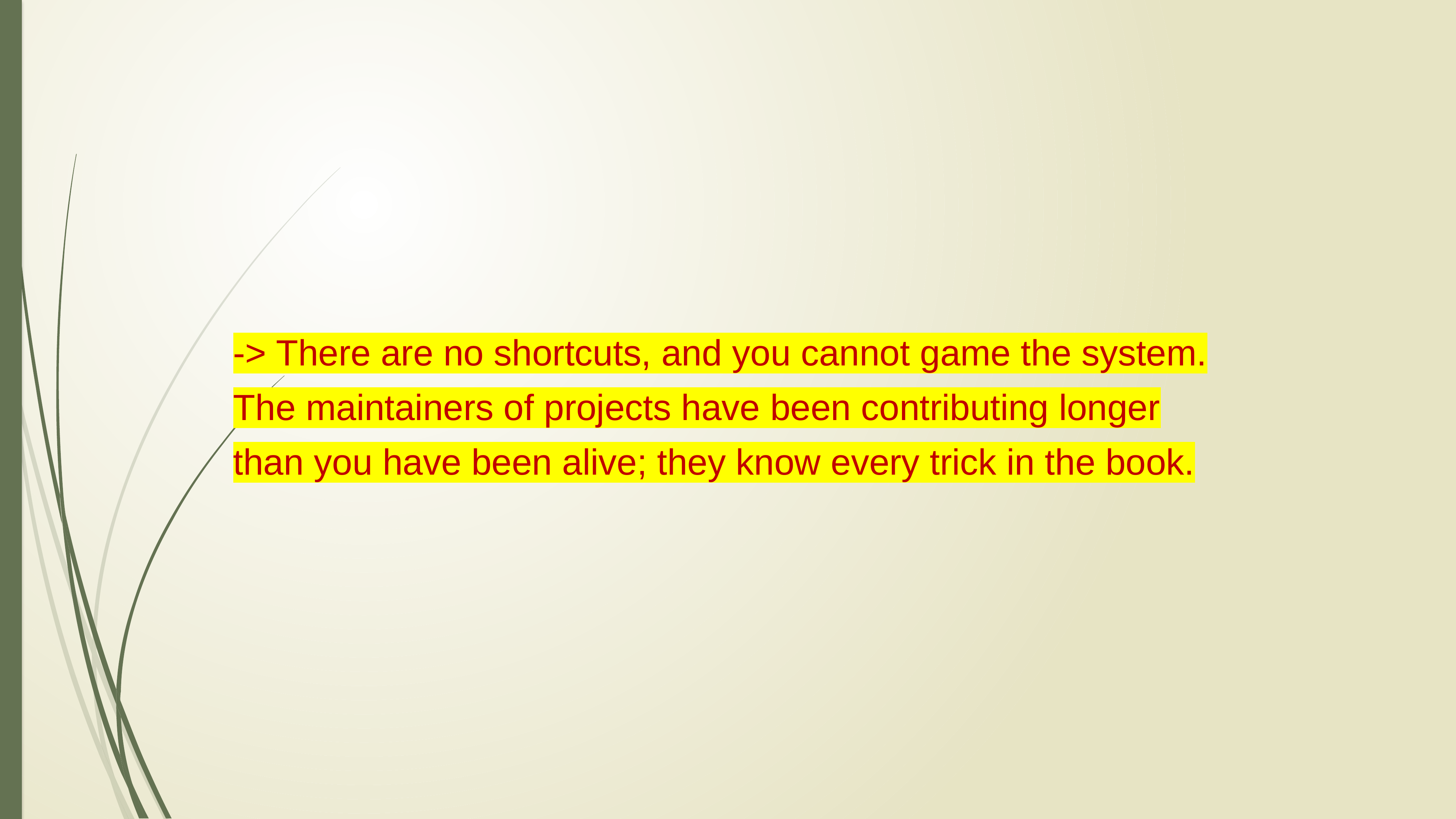

-> There are no shortcuts, and you cannot game the system. The maintainers of projects have been contributing longer than you have been alive; they know every trick in the book.